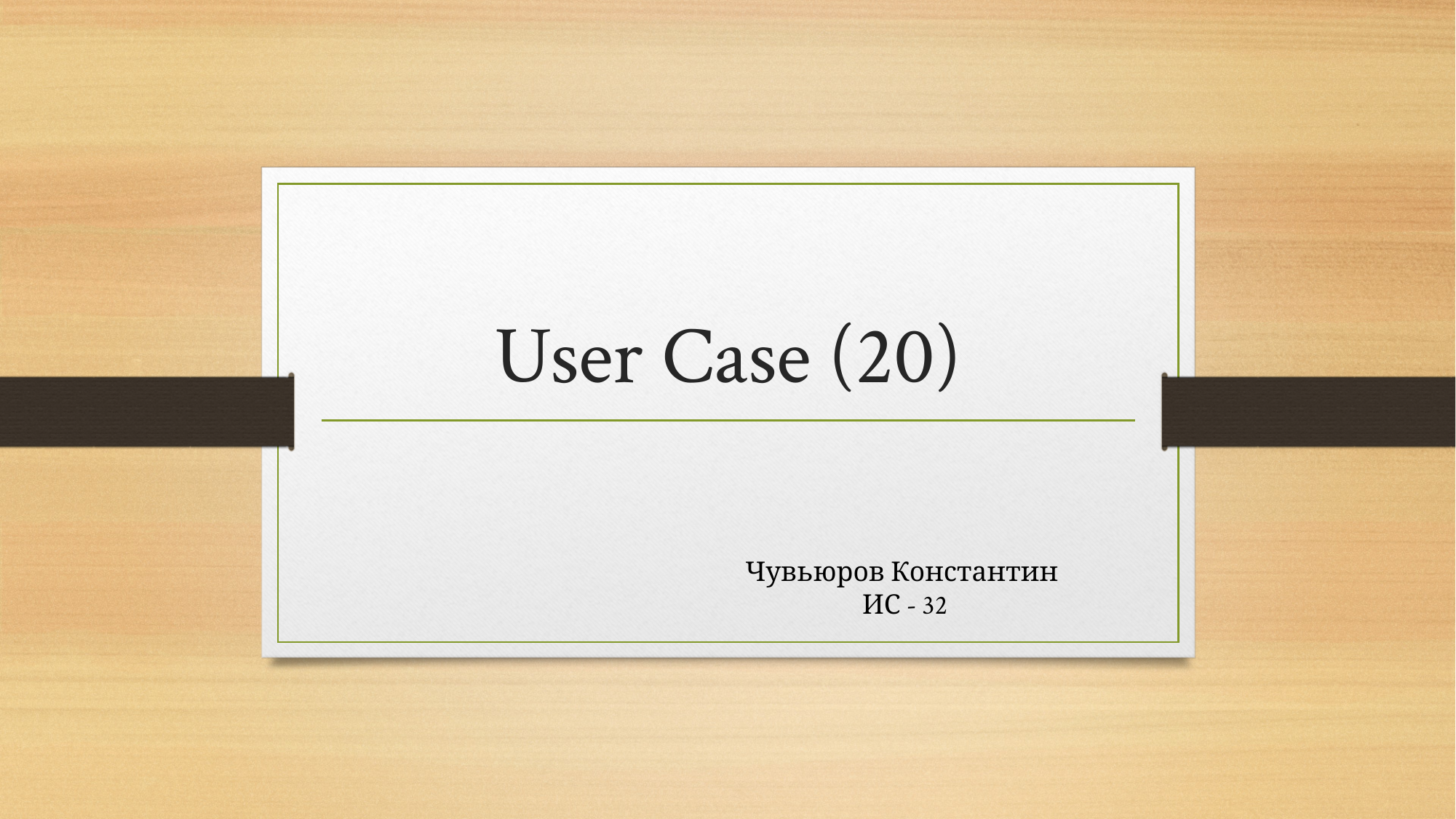

# User Case (20)
Чувьюров Константин
ИС - 32